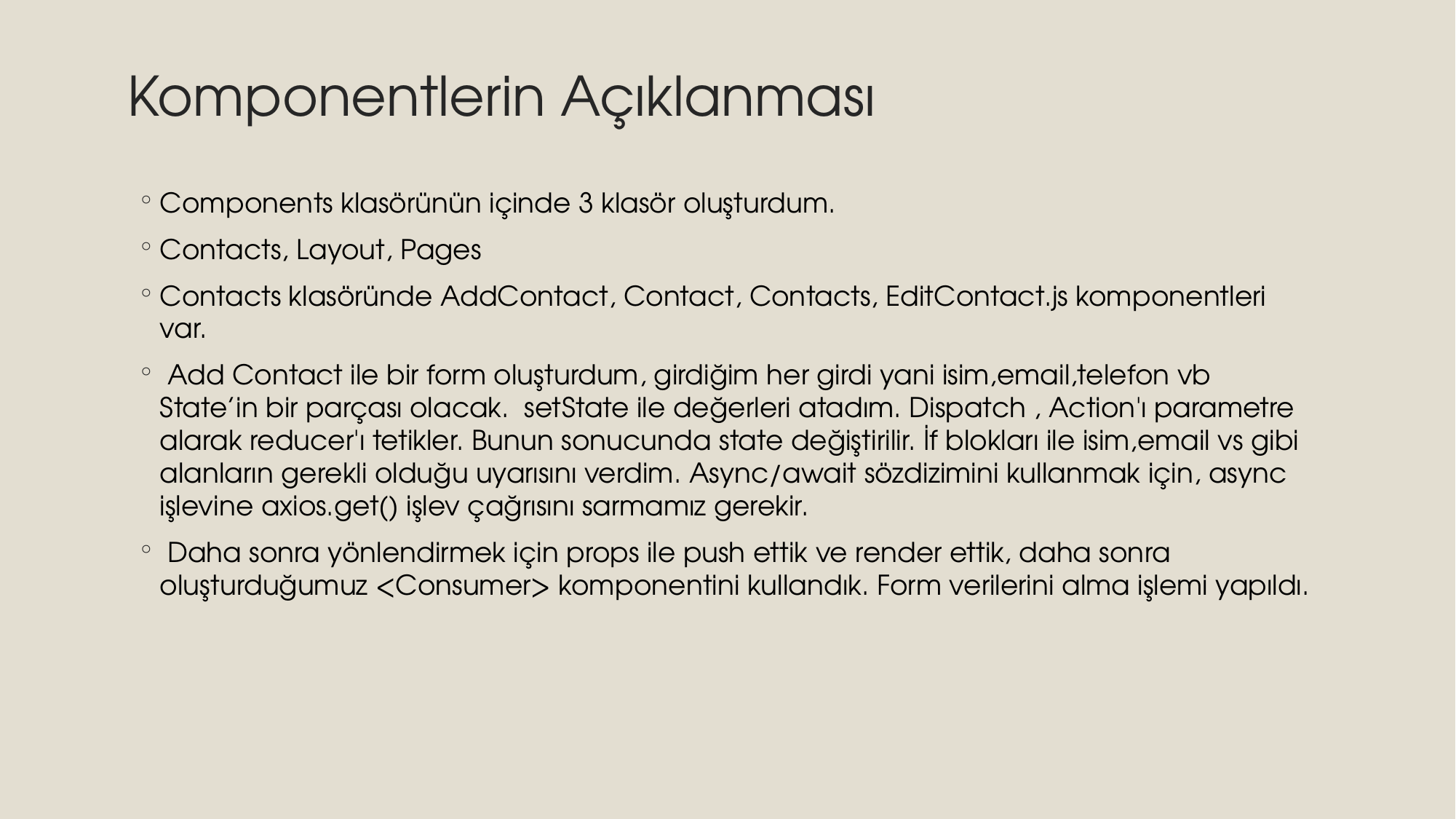

# Komponentlerin Açıklanması
Components klasörünün içinde 3 klasör oluşturdum.
Contacts, Layout, Pages
Contacts klasöründe AddContact, Contact, Contacts, EditContact.js komponentleri var.
 Add Contact ile bir form oluşturdum, girdiğim her girdi yani isim,email,telefon vb State’in bir parçası olacak.  setState ile değerleri atadım. Dispatch , Action'ı parametre alarak reducer'ı tetikler. Bunun sonucunda state değiştirilir. İf blokları ile isim,email vs gibi alanların gerekli olduğu uyarısını verdim. Async/await sözdizimini kullanmak için, async işlevine axios.get() işlev çağrısını sarmamız gerekir.
 Daha sonra yönlendirmek için props ile push ettik ve render ettik, daha sonra oluşturduğumuz <Consumer> komponentini kullandık. Form verilerini alma işlemi yapıldı.